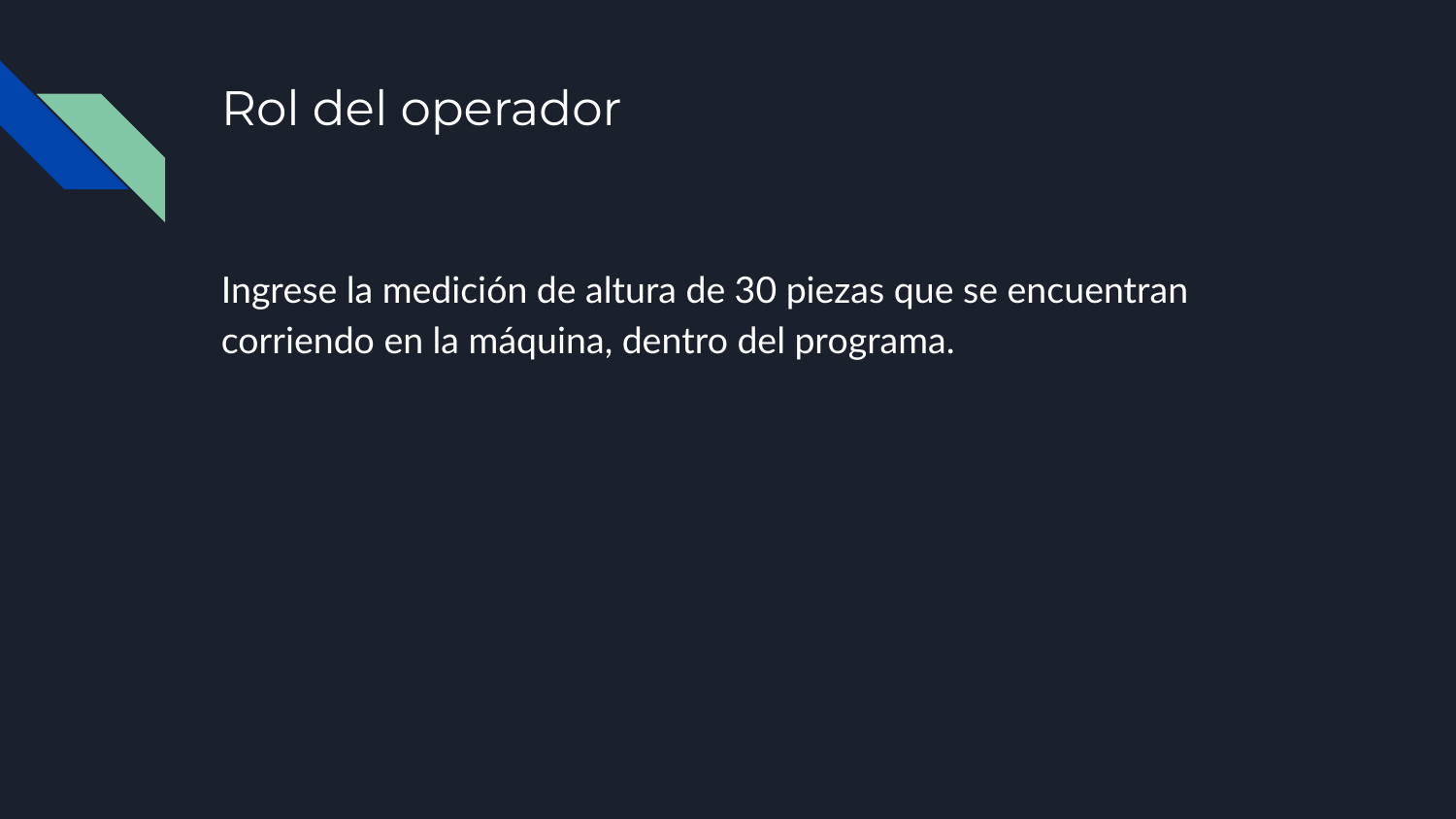

# Rol del operador
Ingrese la medición de altura de 30 piezas que se encuentran corriendo en la máquina, dentro del programa.